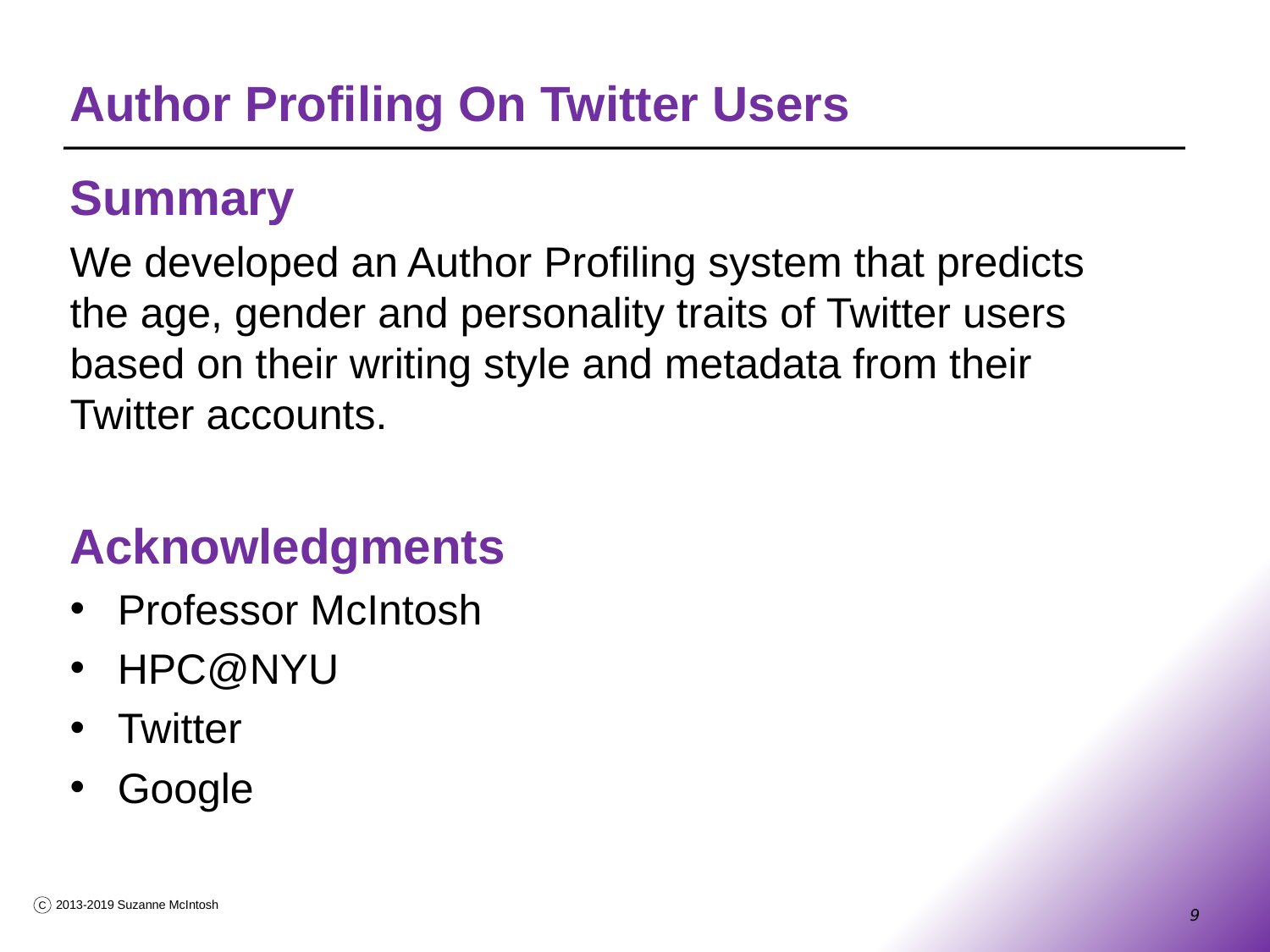

# Author Profiling On Twitter Users

Summary
We developed an Author Profiling system that predicts the age, gender and personality traits of Twitter users based on their writing style and metadata from their Twitter accounts.

Acknowledgments
Professor McIntosh
HPC@NYU
Twitter
Google

9